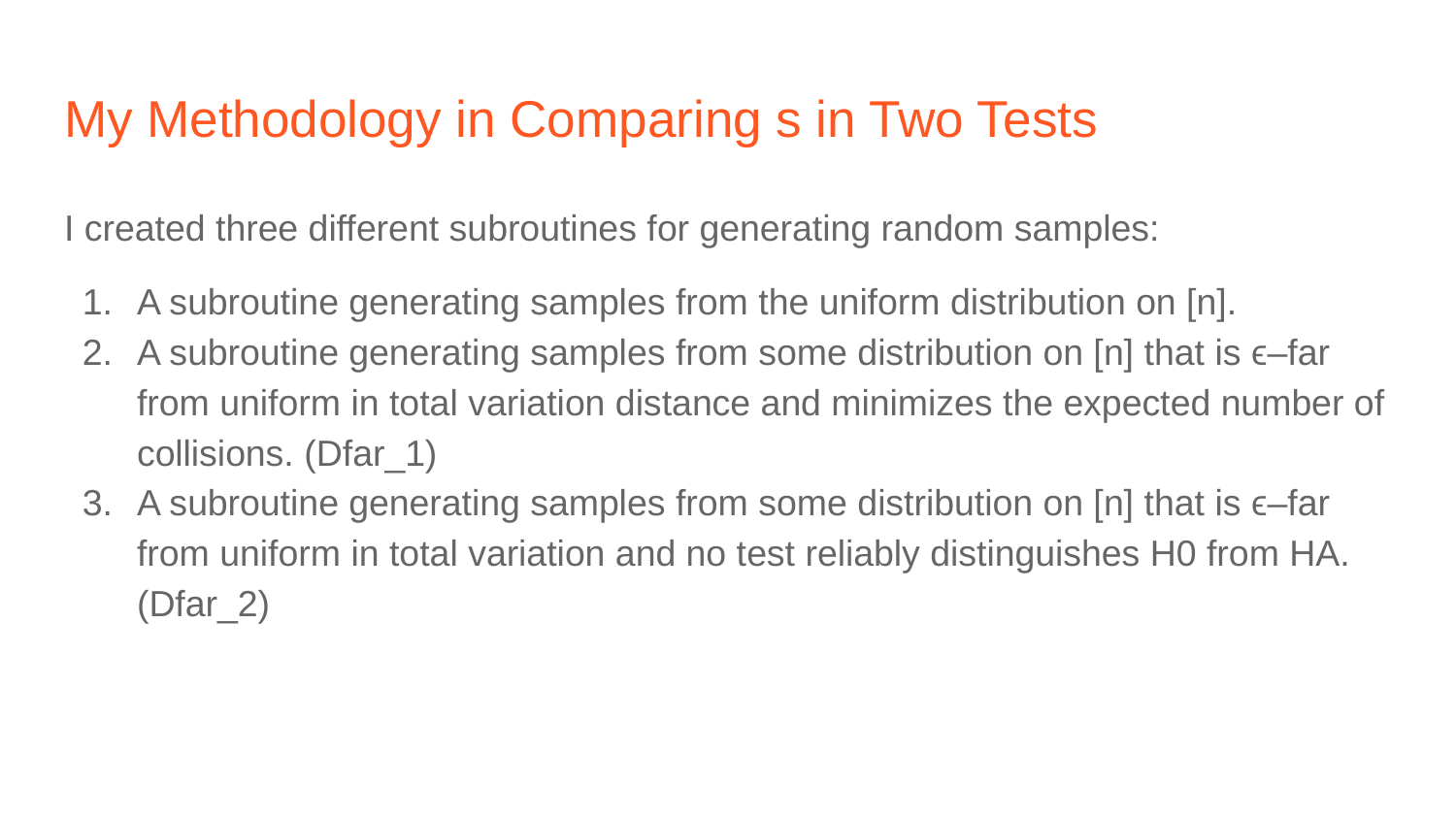

# My Methodology in Comparing s in Two Tests
I created three different subroutines for generating random samples:
A subroutine generating samples from the uniform distribution on [n].
A subroutine generating samples from some distribution on [n] that is ϵ–far from uniform in total variation distance and minimizes the expected number of collisions. (Dfar_1)
A subroutine generating samples from some distribution on [n] that is ϵ–far from uniform in total variation and no test reliably distinguishes H0 from HA. (Dfar_2)